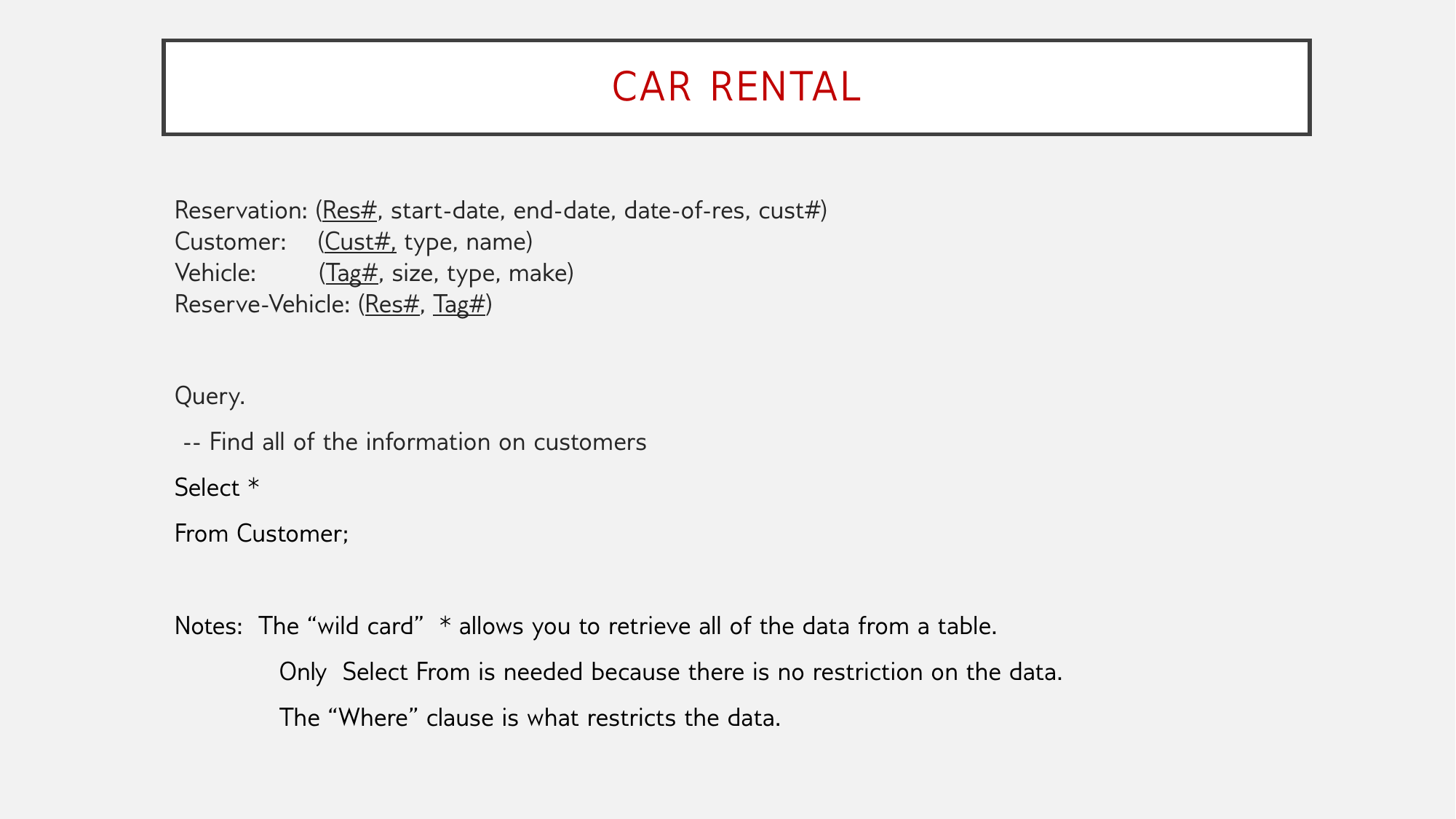

# Car Rental
Reservation: (Res#, start-date, end-date, date-of-res, cust#)
Customer:    (Cust#, type, name)
Vehicle:        (Tag#, size, type, make)
Reserve-Vehicle: (Res#, Tag#)

Query.
 -- Find all of the information on customers
Select *
From Customer;

Notes:  The “wild card”  * allows you to retrieve all of the data from a table.
	Only  Select From is needed because there is no restriction on the data.
	The “Where” clause is what restricts the data.